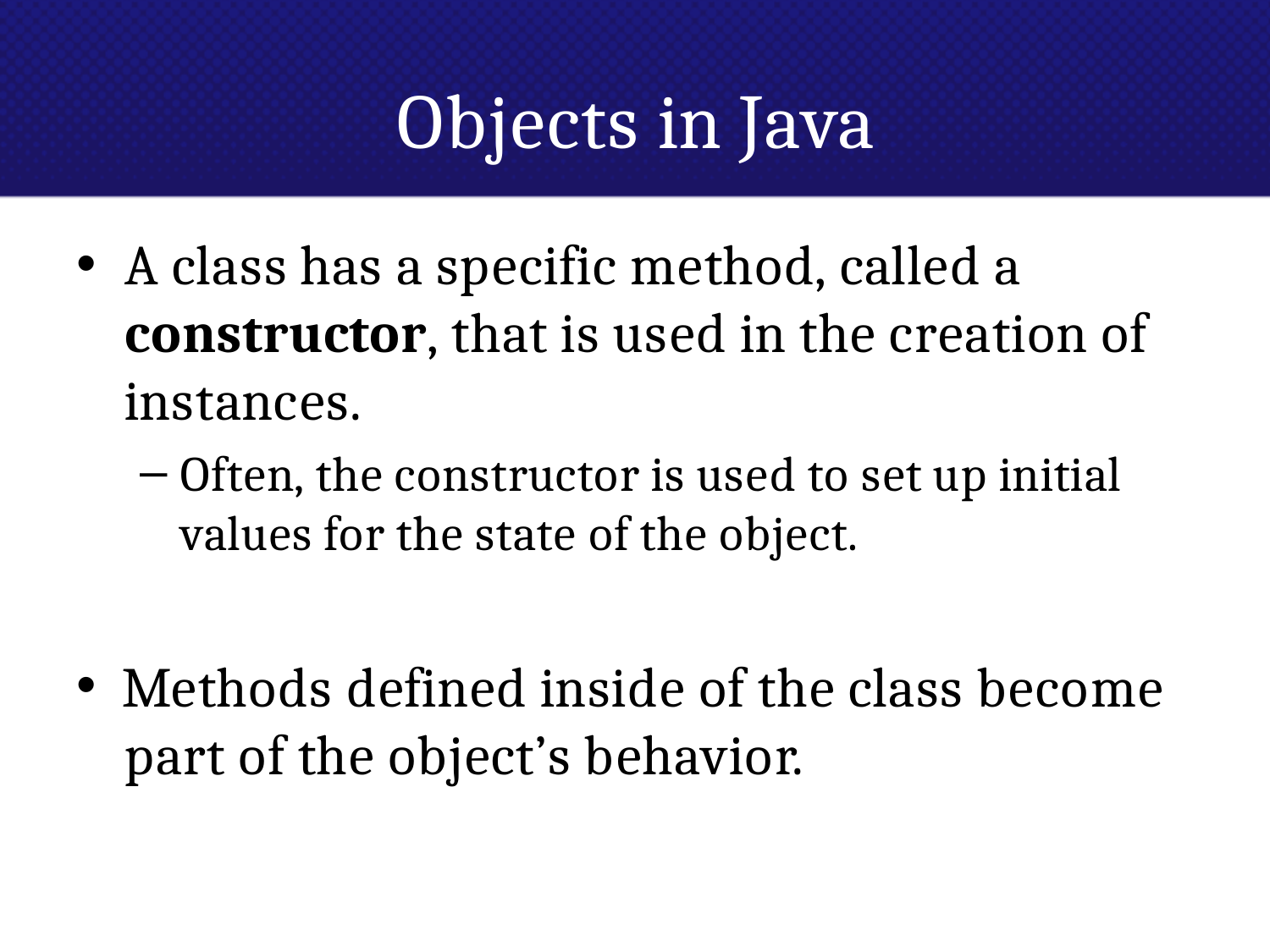

# Objects in Java
A class has a specific method, called a constructor, that is used in the creation of instances.
Often, the constructor is used to set up initial values for the state of the object.

Methods defined inside of the class become part of the object’s behavior.